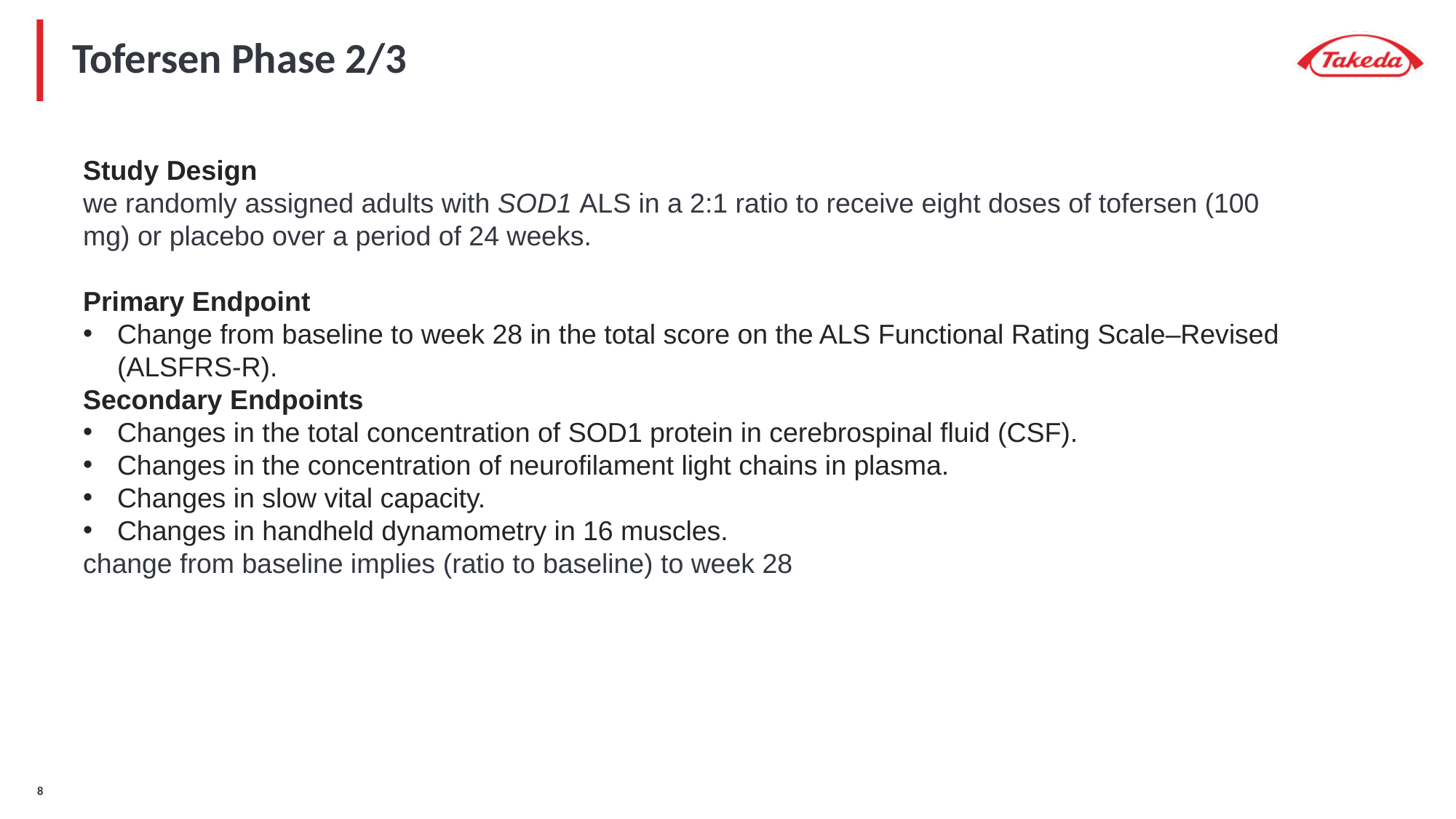

# Tofersen Phase 2/3

Study Design
we randomly assigned adults with SOD1 ALS in a 2:1 ratio to receive eight doses of tofersen (100 mg) or placebo over a period of 24 weeks.

Primary Endpoint
Change from baseline to week 28 in the total score on the ALS Functional Rating Scale–Revised (ALSFRS-R).
Secondary Endpoints
Changes in the total concentration of SOD1 protein in cerebrospinal fluid (CSF).
Changes in the concentration of neurofilament light chains in plasma.
Changes in slow vital capacity.
Changes in handheld dynamometry in 16 muscles.
change from baseline implies (ratio to baseline) to week 28

8